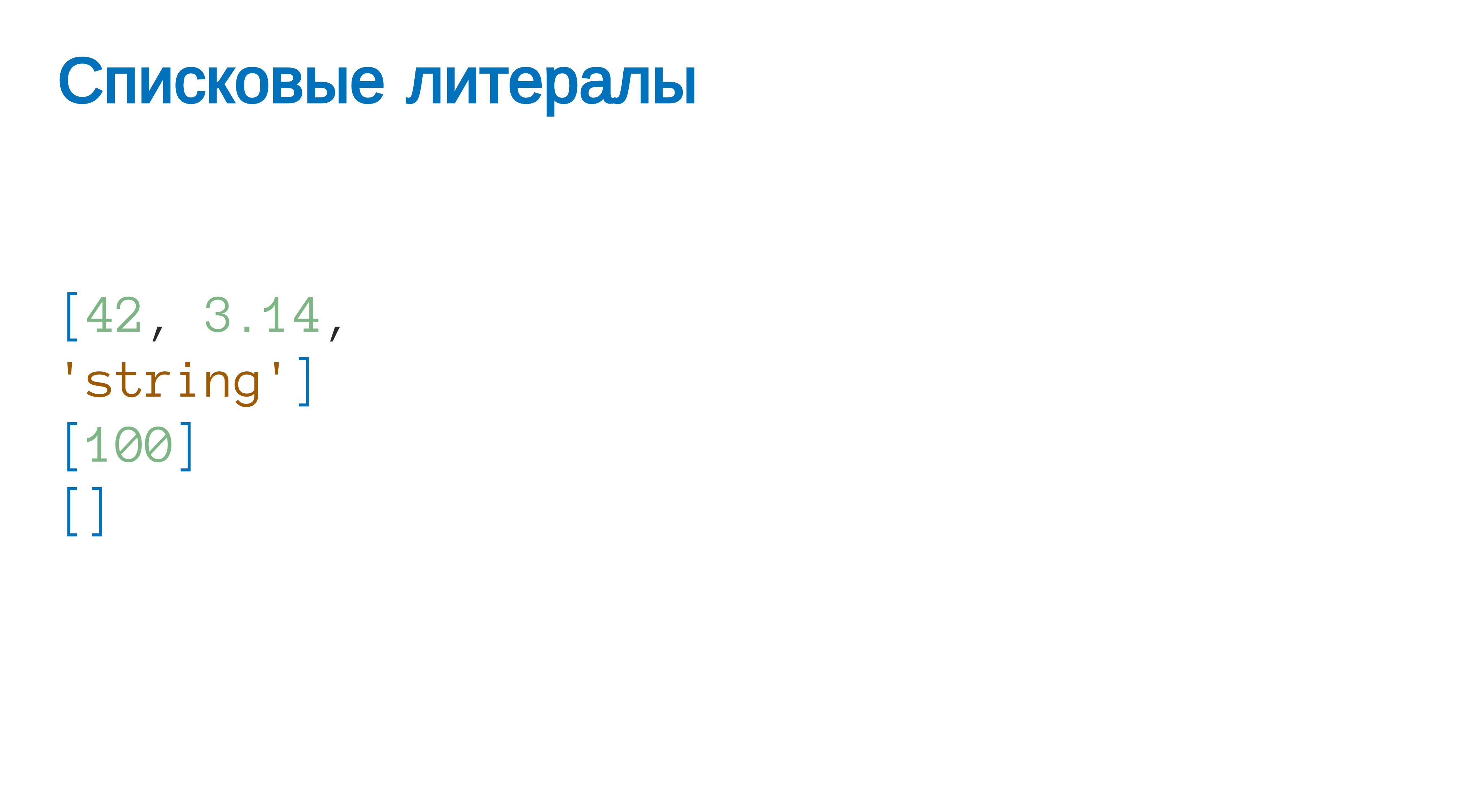

# Списковые литералы
[42, 3.14, 'string']
[100]
[]
28